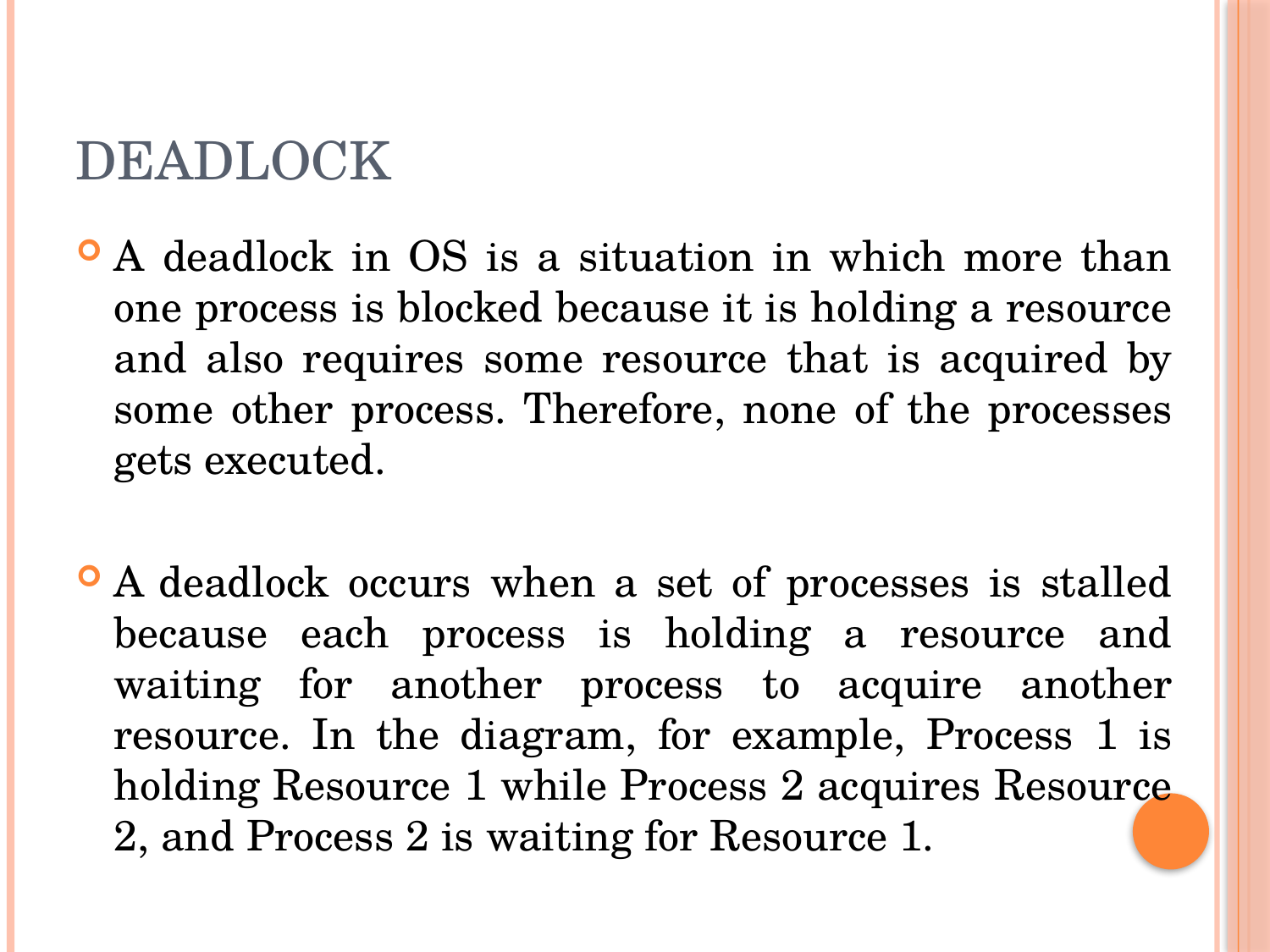

# DEADLOCK
A deadlock in OS is a situation in which more than one process is blocked because it is holding a resource and also requires some resource that is acquired by some other process. Therefore, none of the processes gets executed.

A deadlock occurs when a set of processes is stalled because each process is holding a resource and waiting for another process to acquire another resource. In the diagram, for example, Process 1 is holding Resource 1 while Process 2 acquires Resource 2, and Process 2 is waiting for Resource 1.